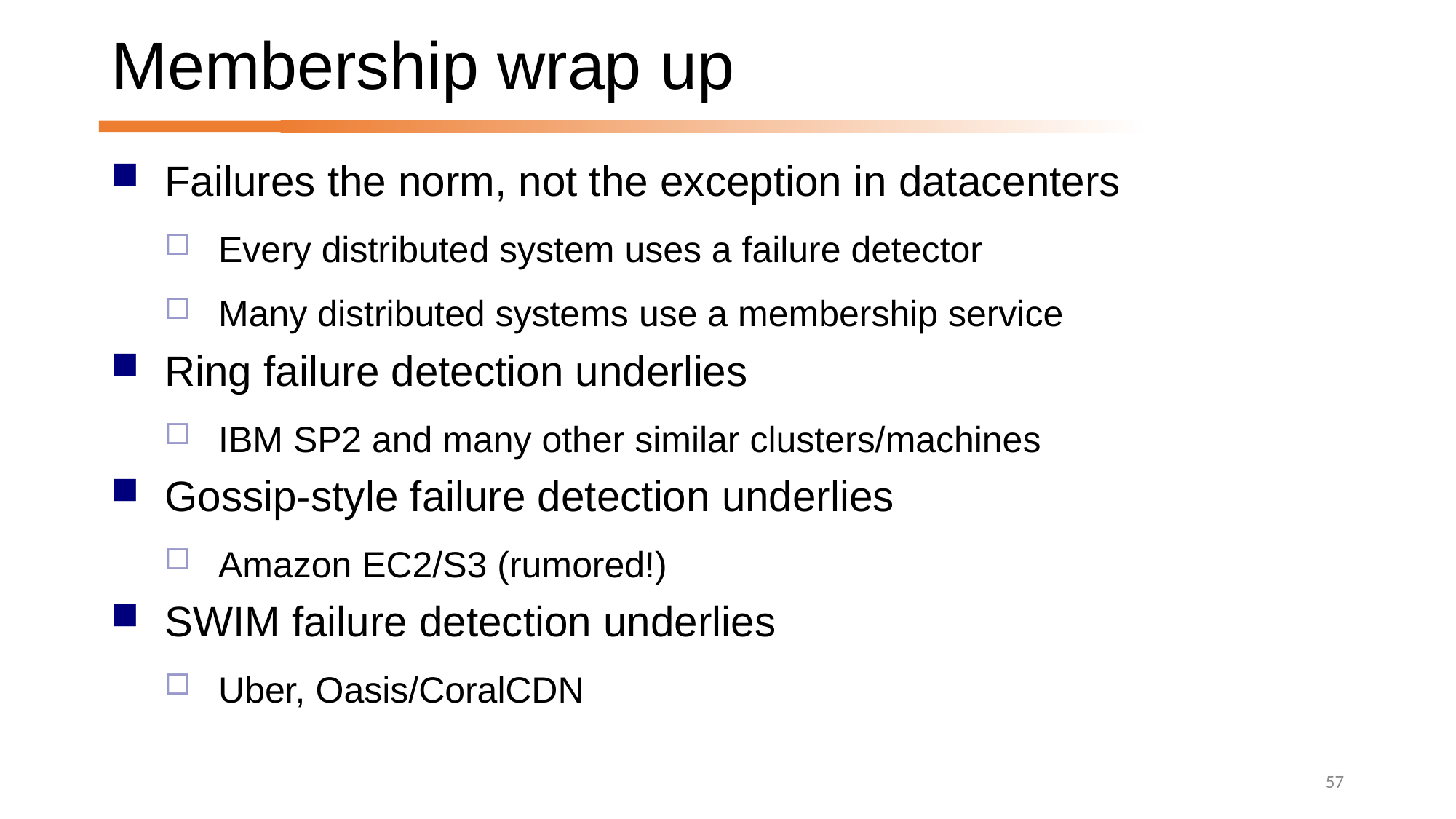

# Membership wrap up
Failures the norm, not the exception in datacenters
Every distributed system uses a failure detector
Many distributed systems use a membership service
Ring failure detection underlies
IBM SP2 and many other similar clusters/machines
Gossip-style failure detection underlies
Amazon EC2/S3 (rumored!)
SWIM failure detection underlies
Uber, Oasis/CoralCDN

57